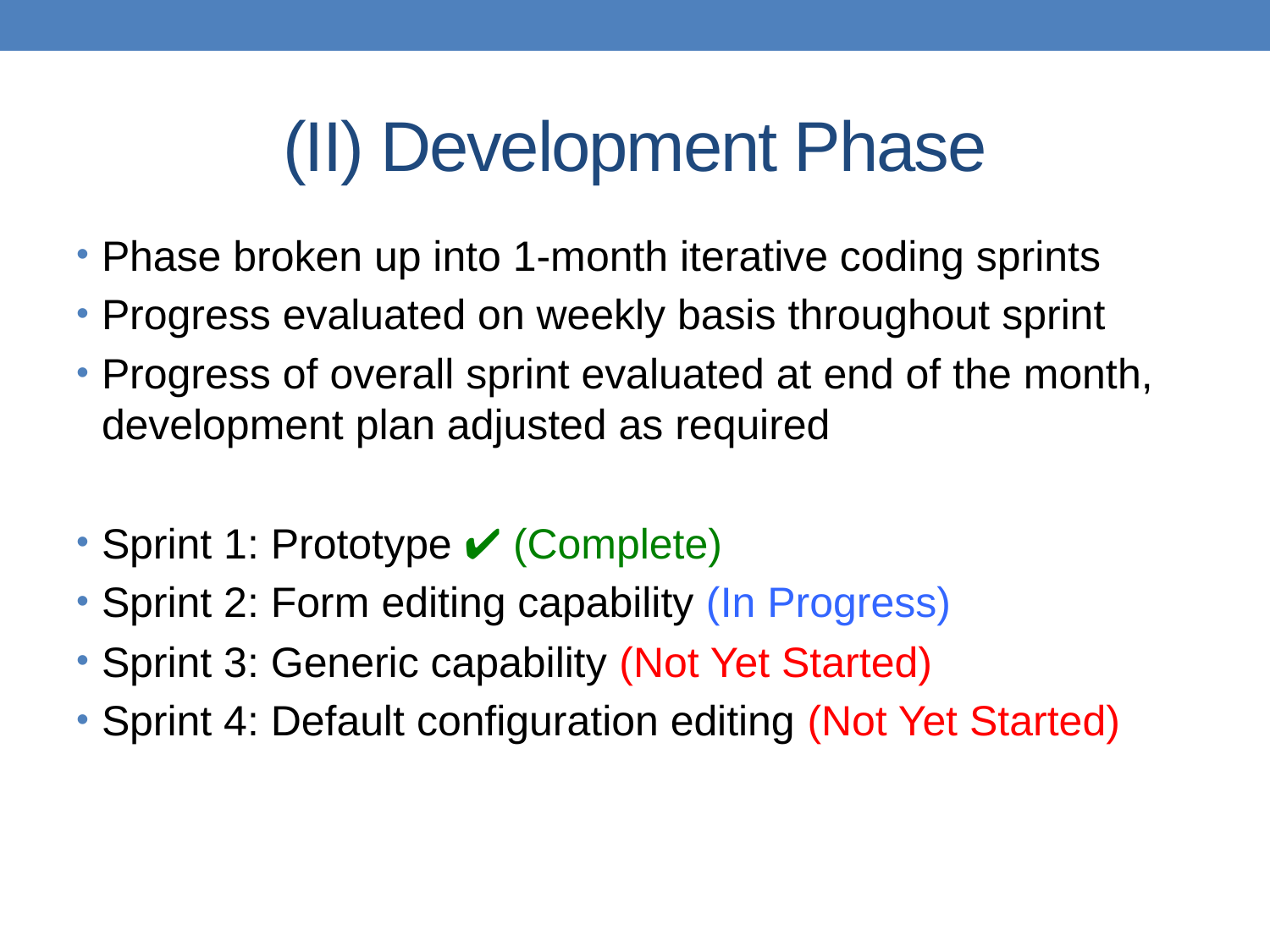

# (II) Development Phase
Phase broken up into 1-month iterative coding sprints
Progress evaluated on weekly basis throughout sprint
Progress of overall sprint evaluated at end of the month, development plan adjusted as required

Sprint 1: Prototype ✔ (Complete)
Sprint 2: Form editing capability (In Progress)
Sprint 3: Generic capability (Not Yet Started)
Sprint 4: Default configuration editing (Not Yet Started)